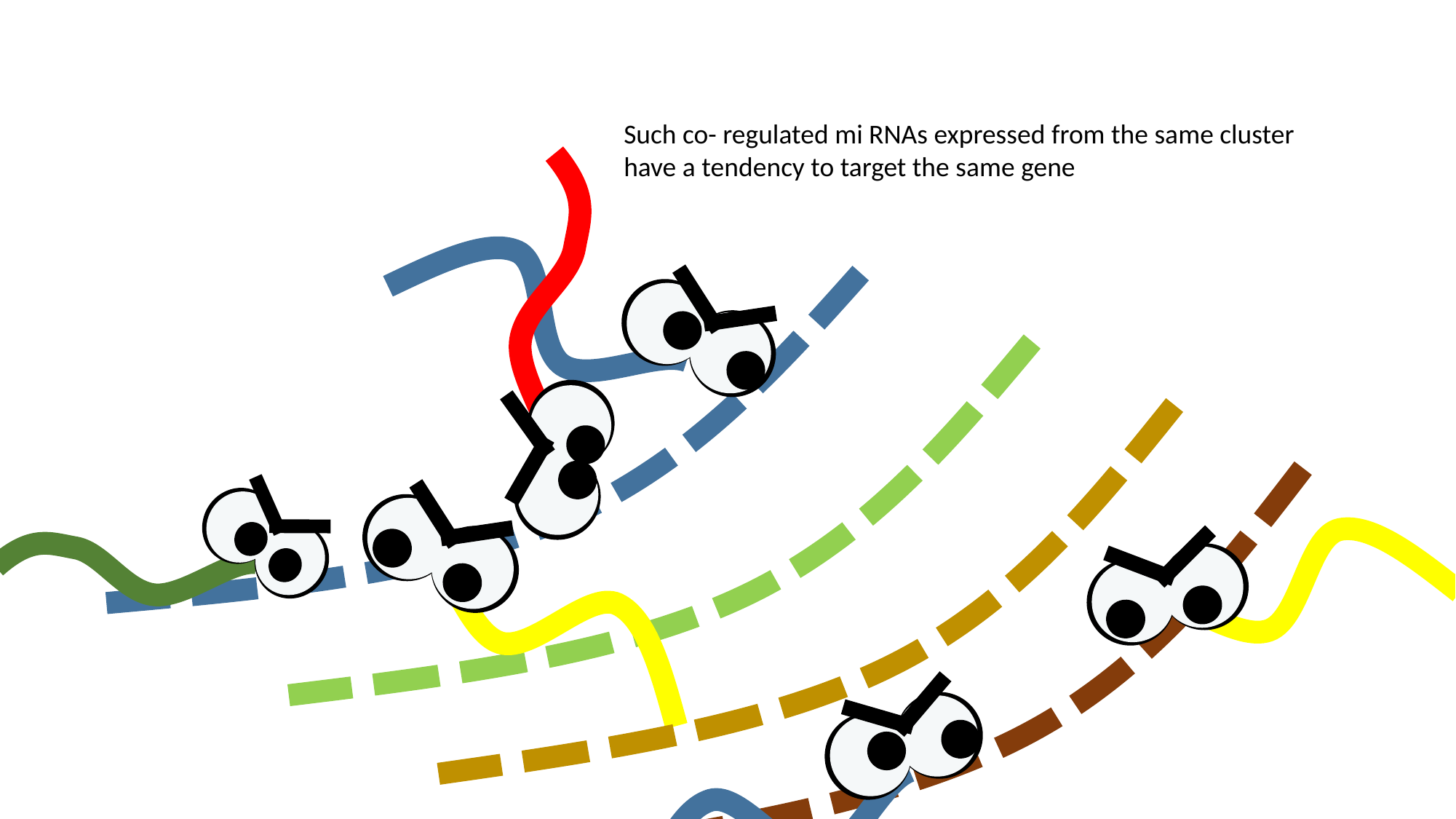

Such co- regulated mi RNAs expressed from the same cluster have a tendency to target the same gene